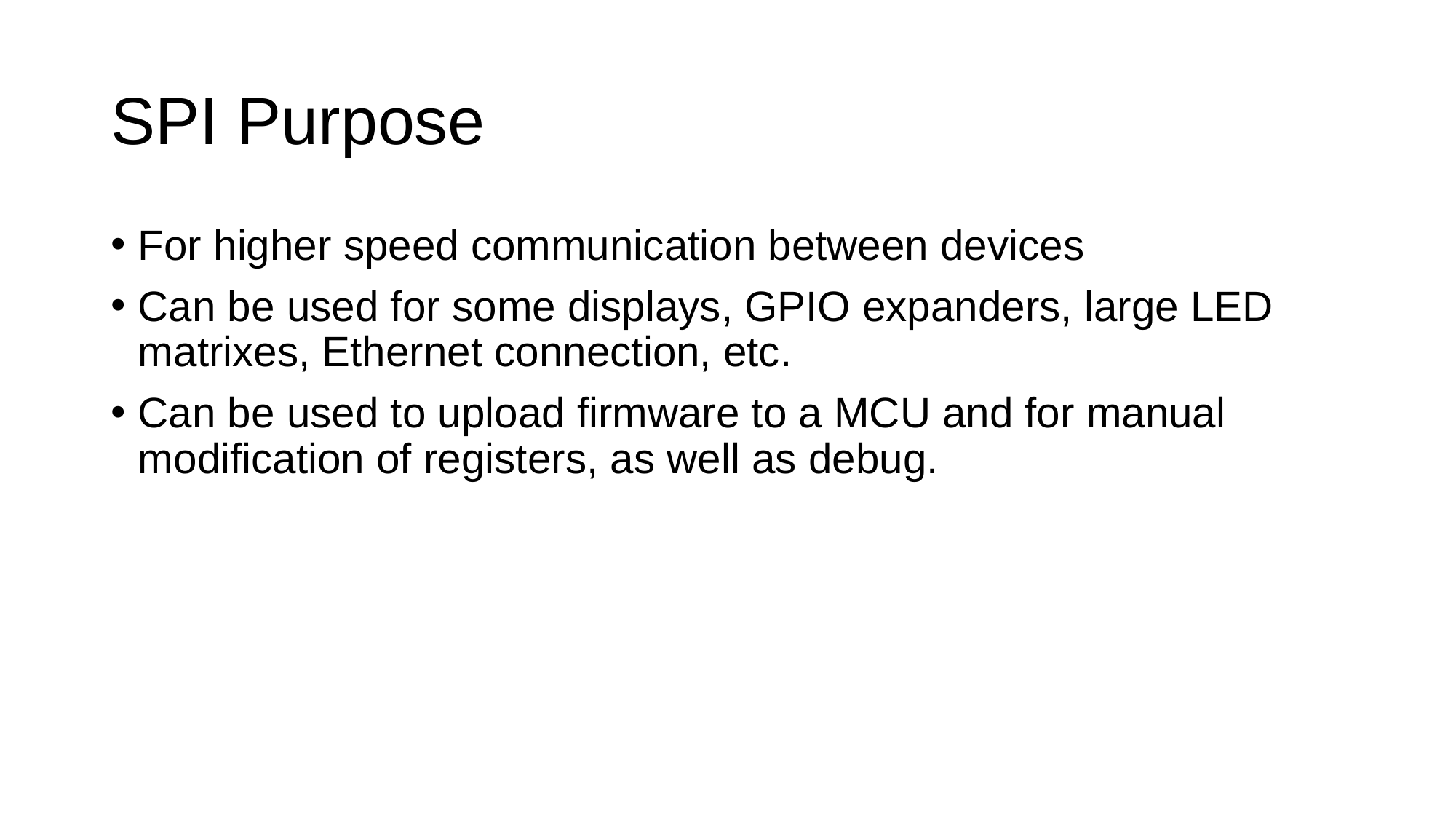

# SPI Purpose
For higher speed communication between devices
Can be used for some displays, GPIO expanders, large LED matrixes, Ethernet connection, etc.
Can be used to upload firmware to a MCU and for manual modification of registers, as well as debug.